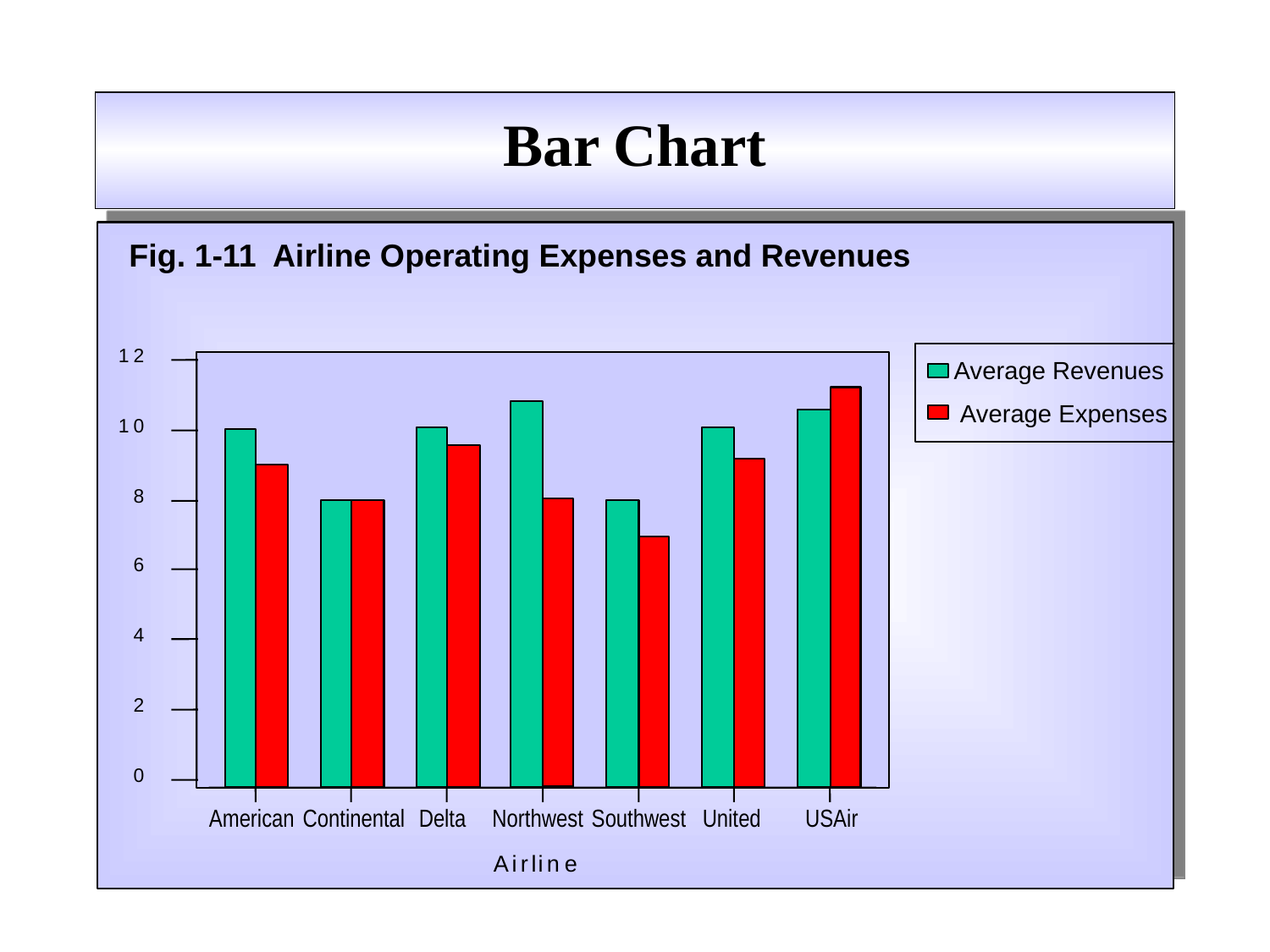

# Bar Chart

Fig. 1-11  Airline Operating Expenses and Revenues
1
2

Average Revenues

Average Expenses

1
0

8

6

4

2

0

American
Continental
Delta
Northwest
Southwest
United
USAir
A
i
r
l
i
n
e